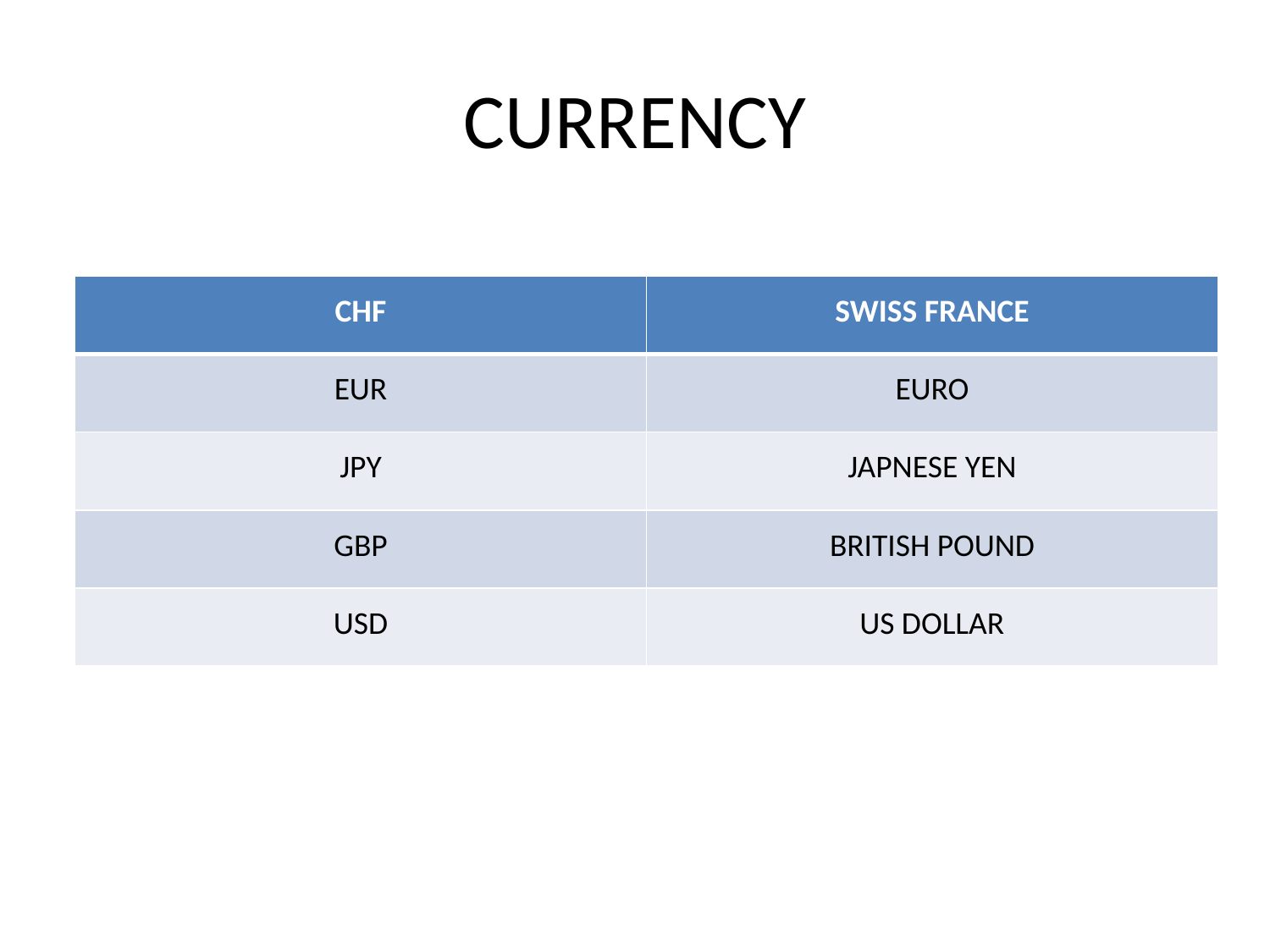

# CURRENCY
| CHF | SWISS FRANCE |
| --- | --- |
| EUR | EURO |
| JPY | JAPNESE YEN |
| GBP | BRITISH POUND |
| USD | US DOLLAR |